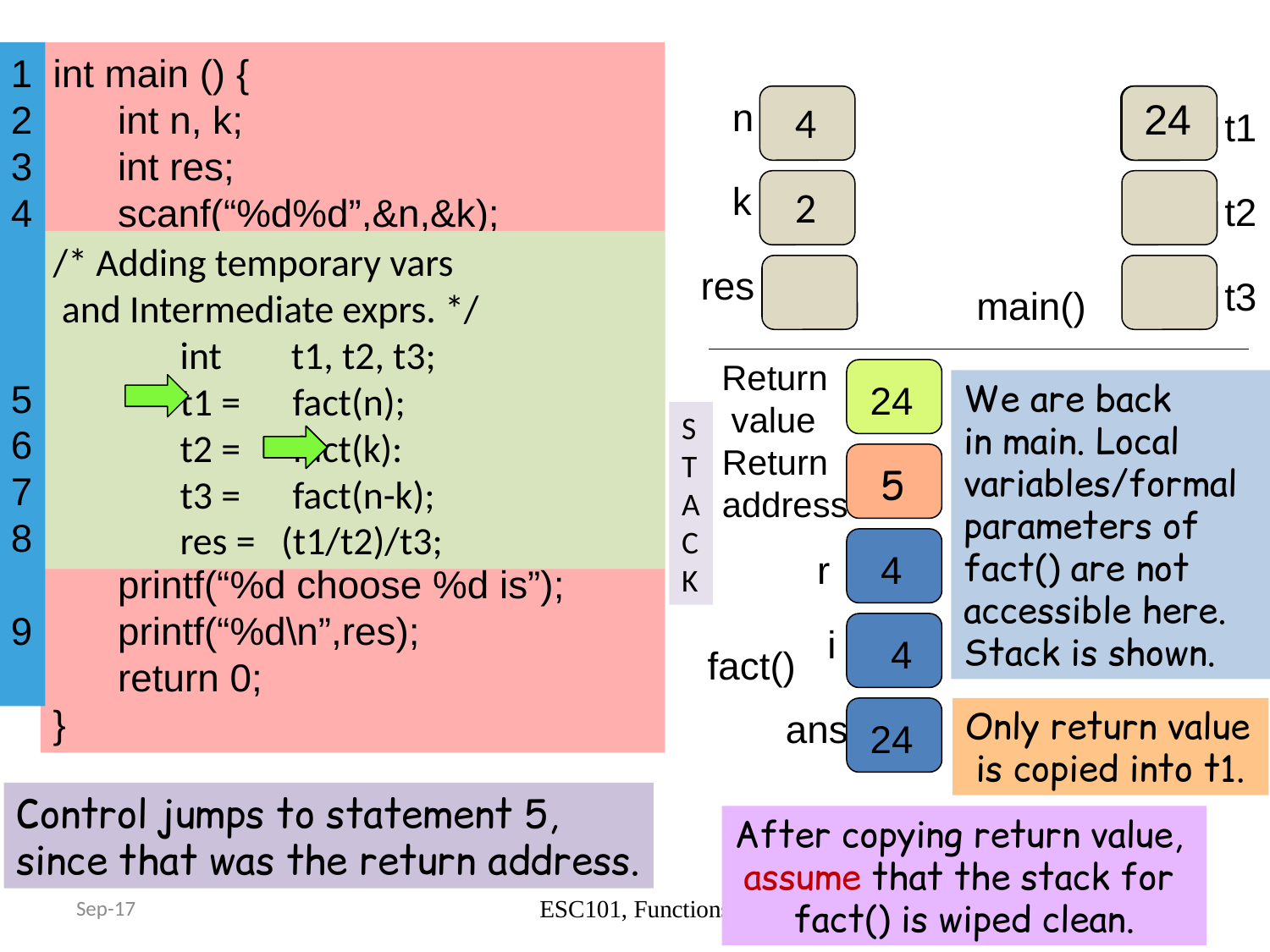

1
2
3
4

5
6
7
8

9

int main () {
      int n, k;
      int res;
      scanf(“%d%d”,&n,&k);

      printf(“%d choose %d is”);
      printf(“%d\n”,res);
      return 0;
}
/* Adding temporary vars
 and Intermediate exprs. */
	int        t1, t2, t3;
	t1 =      fact(n);
	t2 =      fact(k):
	t3 =      fact(n-k);
	res =   (t1/t2)/t3;
n
k
res

  4
  2

t1
t2
t3

24
main()
Return
 value

Return
address

5

r
4
i

ans

24
4
24
We are back
in main. Local variables/formal parameters of fact() are not accessible here.
Stack is shown.

S
T
A
C
K

fact()
Only return value
 is copied into t1.
Control jumps to statement 5,
since that was the return address.
After copying return value,
assume that the stack for
fact() is wiped clean.
Sep-17
25
ESC101, Functions